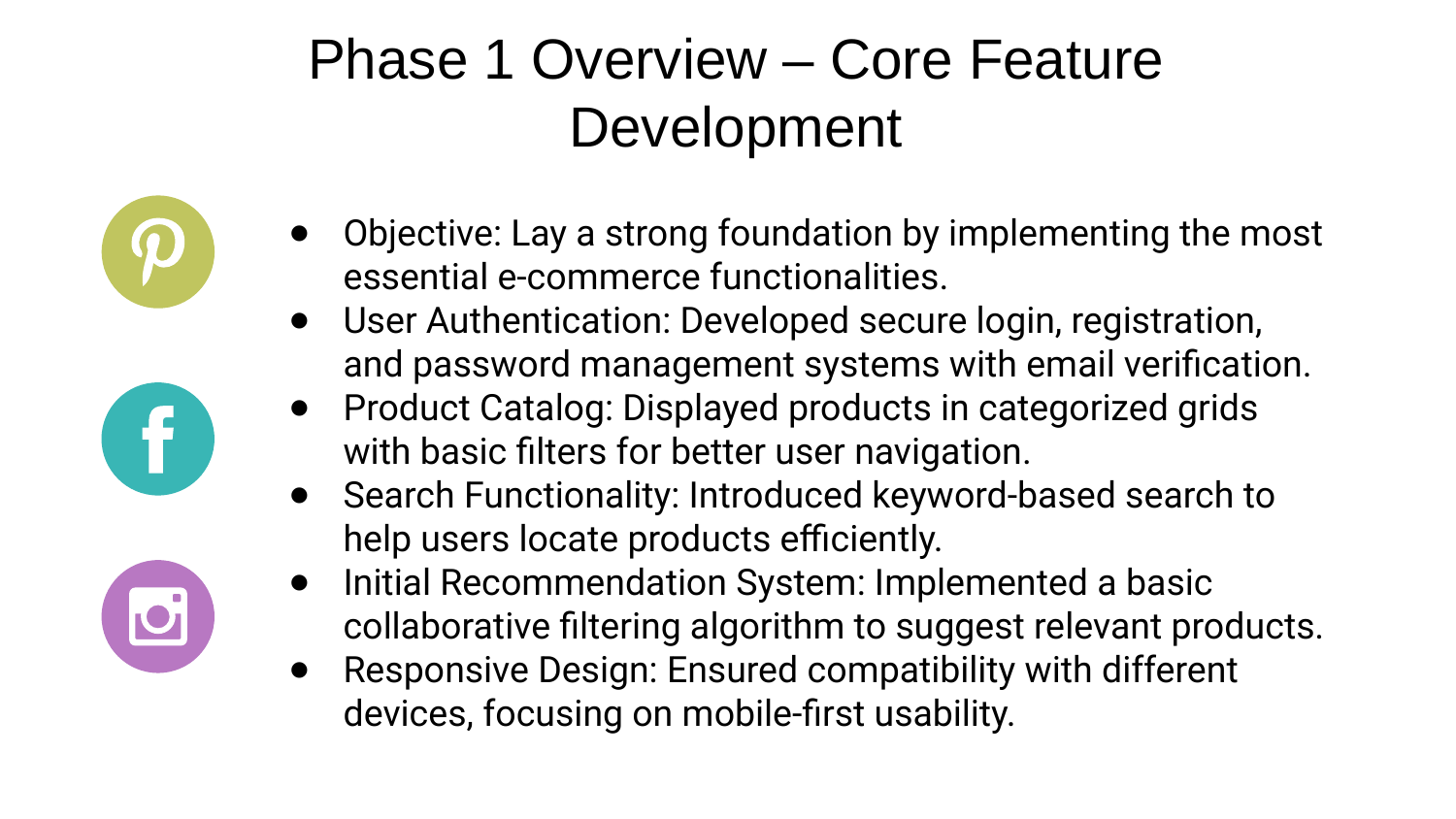

# Phase 1 Overview – Core Feature Development
Objective: Lay a strong foundation by implementing the most essential e-commerce functionalities.
User Authentication: Developed secure login, registration, and password management systems with email verification.
Product Catalog: Displayed products in categorized grids with basic filters for better user navigation.
Search Functionality: Introduced keyword-based search to help users locate products efficiently.
Initial Recommendation System: Implemented a basic collaborative filtering algorithm to suggest relevant products.
Responsive Design: Ensured compatibility with different devices, focusing on mobile-first usability.